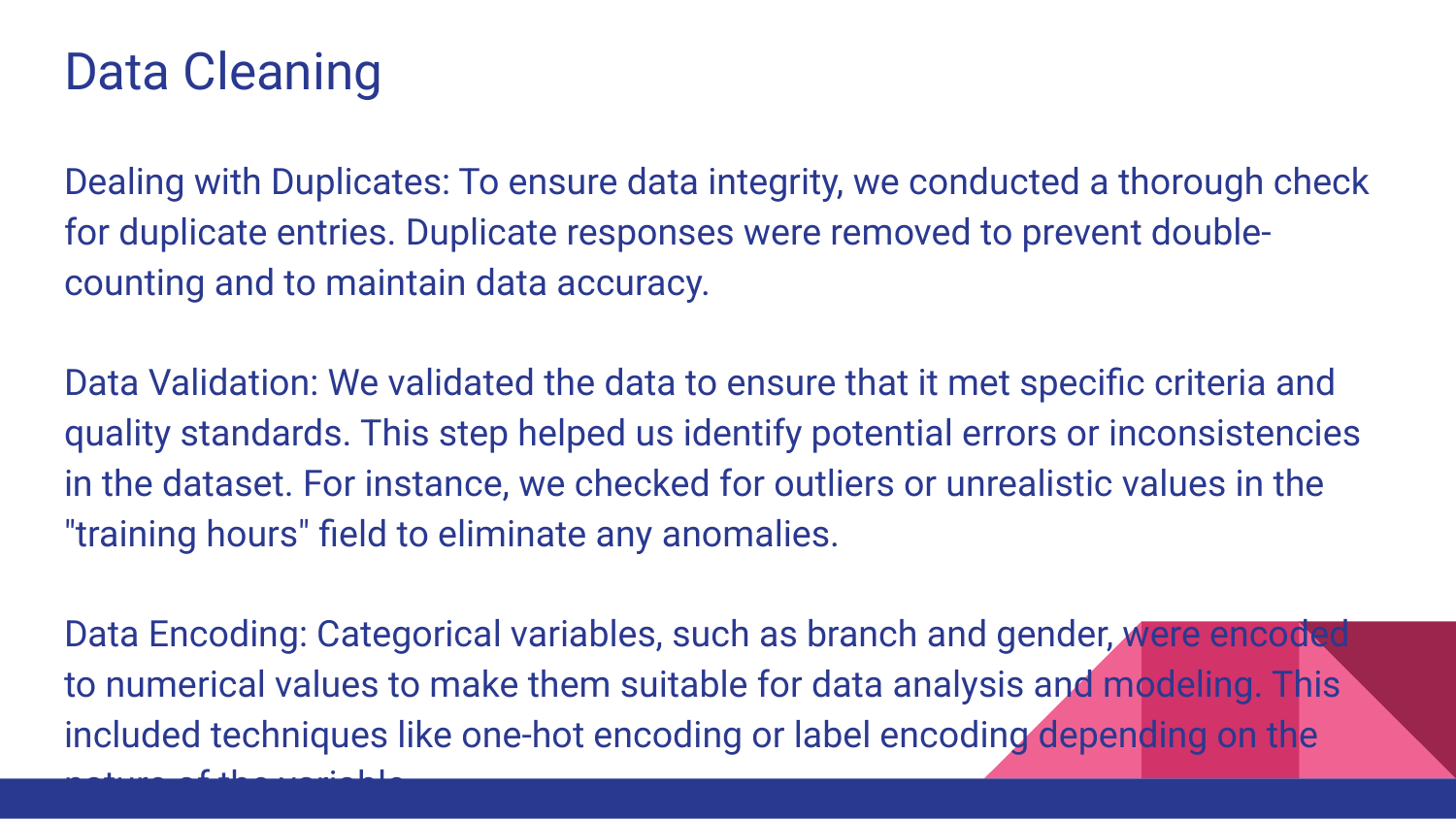

# Data Cleaning
Dealing with Duplicates: To ensure data integrity, we conducted a thorough check for duplicate entries. Duplicate responses were removed to prevent double-counting and to maintain data accuracy.

Data Validation: We validated the data to ensure that it met specific criteria and quality standards. This step helped us identify potential errors or inconsistencies in the dataset. For instance, we checked for outliers or unrealistic values in the "training hours" field to eliminate any anomalies.

Data Encoding: Categorical variables, such as branch and gender, were encoded to numerical values to make them suitable for data analysis and modeling. This included techniques like one-hot encoding or label encoding depending on the nature of the variable.